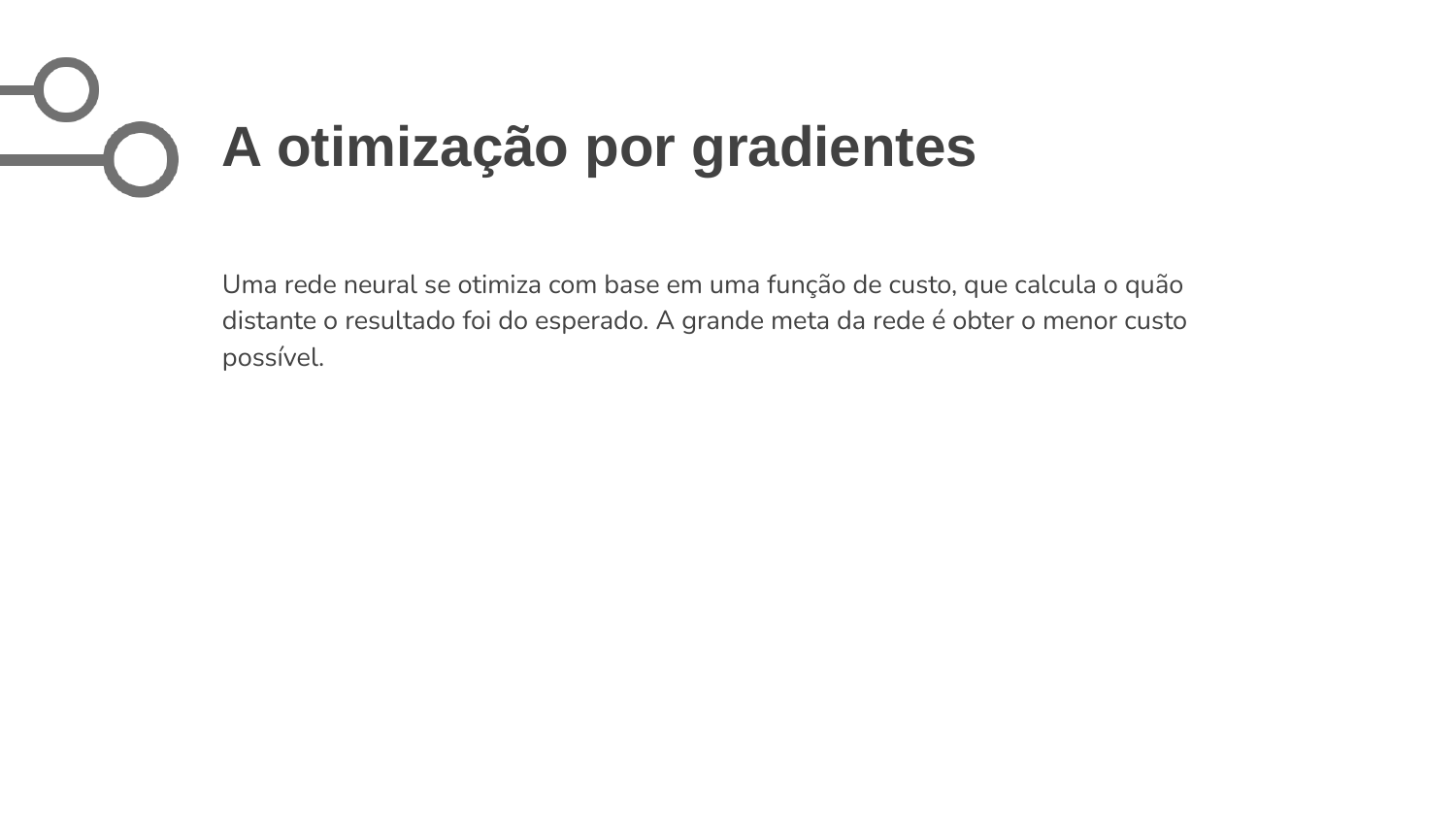

# A otimização por gradientes

Uma rede neural se otimiza com base em uma função de custo, que calcula o quão distante o resultado foi do esperado. A grande meta da rede é obter o menor custo possível.